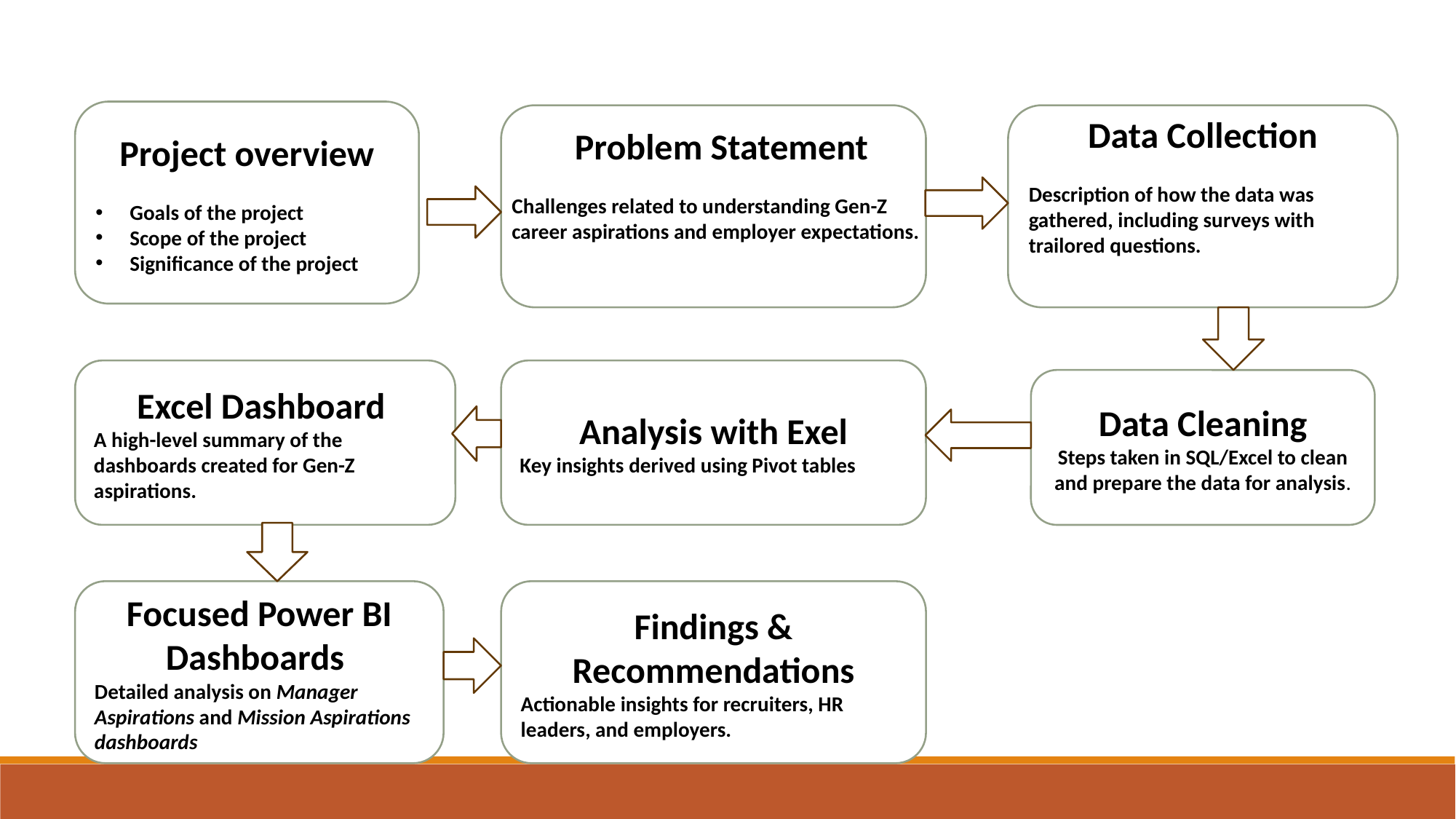

Project overview

Goals of the project
Scope of the project
Significance of the project
Prob

Data Collection

Description of how the data was gathered, including surveys with trailored questions.

Problem Statement

Challenges related to understanding Gen-Z career aspirations and employer expectations.

Excel Dashboard
A high-level summary of the dashboards created for Gen-Z aspirations.
Analysis with Exel
Key insights derived using Pivot tables
Data Cleaning
Steps taken in SQL/Excel to clean and prepare the data for analysis.

Focused Power BI Dashboards
Detailed analysis on Manager Aspirations and Mission Aspirations dashboards
Findings & Recommendations
Actionable insights for recruiters, HR leaders, and employers.